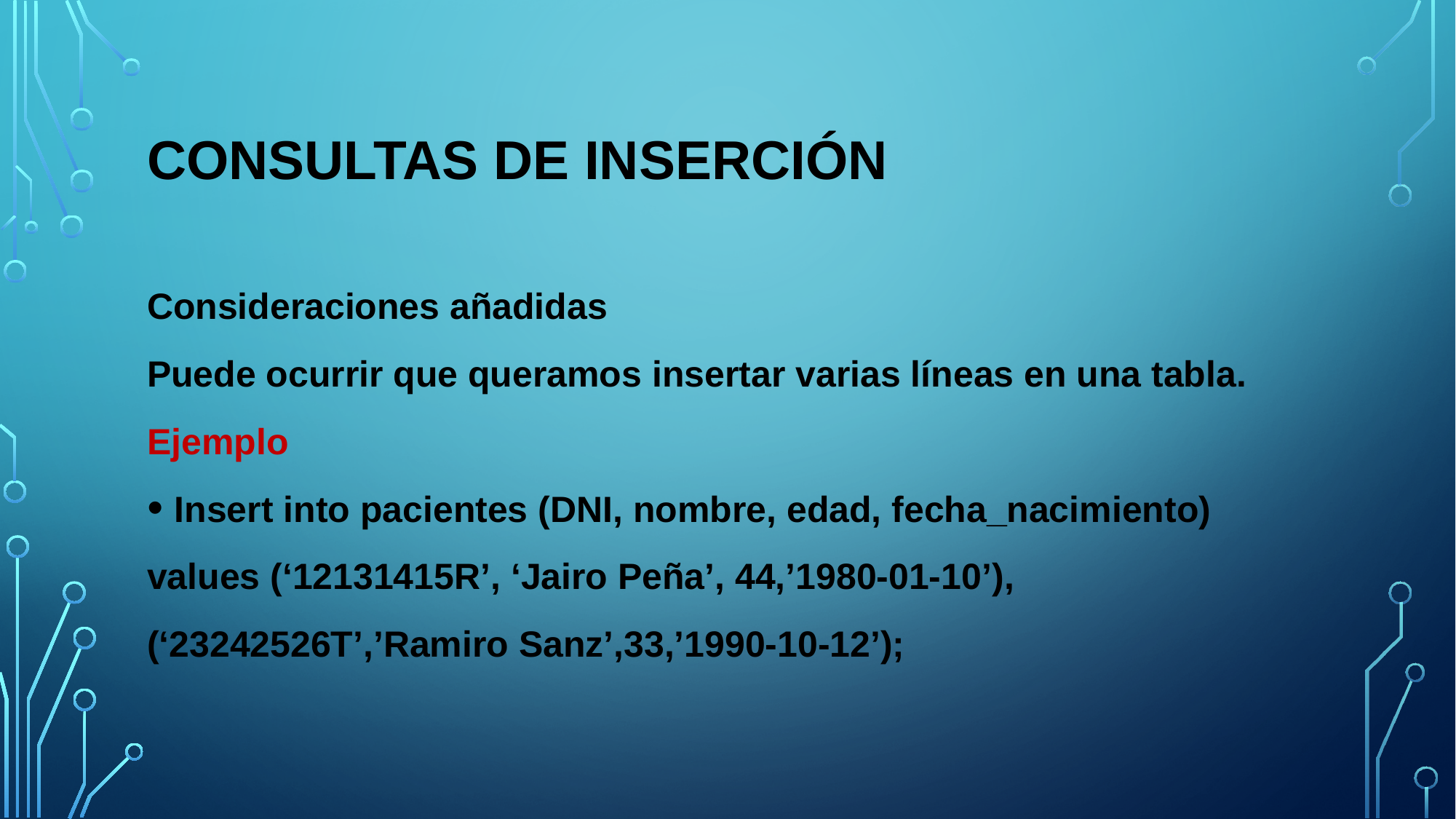

# Consultas de inserción
Consideraciones añadidas
Puede ocurrir que queramos insertar varias líneas en una tabla.
Ejemplo
Insert into pacientes (DNI, nombre, edad, fecha_nacimiento)
values (‘12131415R’, ‘Jairo Peña’, 44,’1980-01-10’),
(‘23242526T’,’Ramiro Sanz’,33,’1990-10-12’);